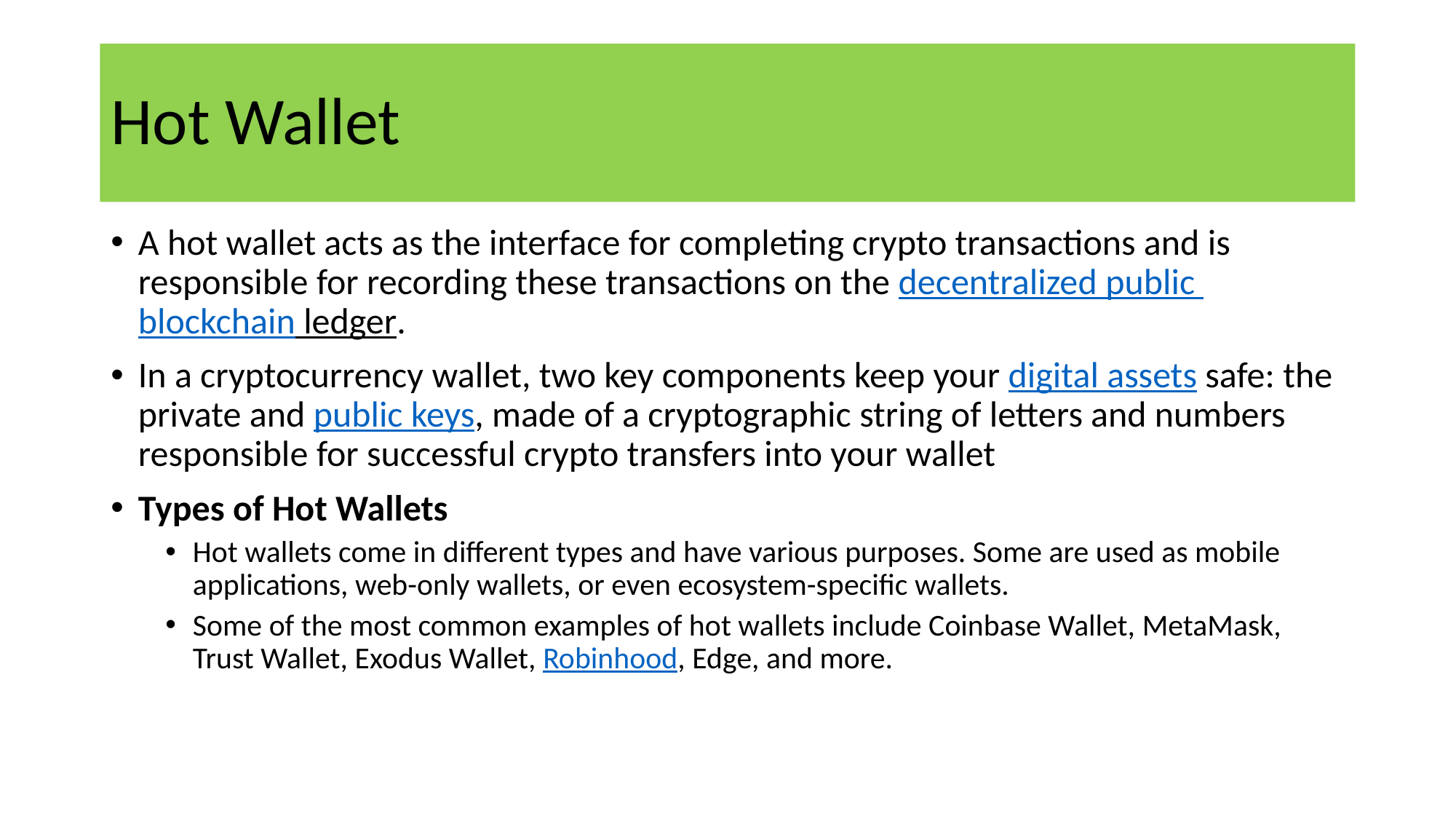

# Hot Wallet
A hot wallet acts as the interface for completing crypto transactions and is responsible for recording these transactions on the decentralized public blockchain ledger.
In a cryptocurrency wallet, two key components keep your digital assets safe: the private and public keys, made of a cryptographic string of letters and numbers responsible for successful crypto transfers into your wallet
Types of Hot Wallets
Hot wallets come in different types and have various purposes. Some are used as mobile applications, web-only wallets, or even ecosystem-specific wallets.
Some of the most common examples of hot wallets include Coinbase Wallet, MetaMask, Trust Wallet, Exodus Wallet, Robinhood, Edge, and more.